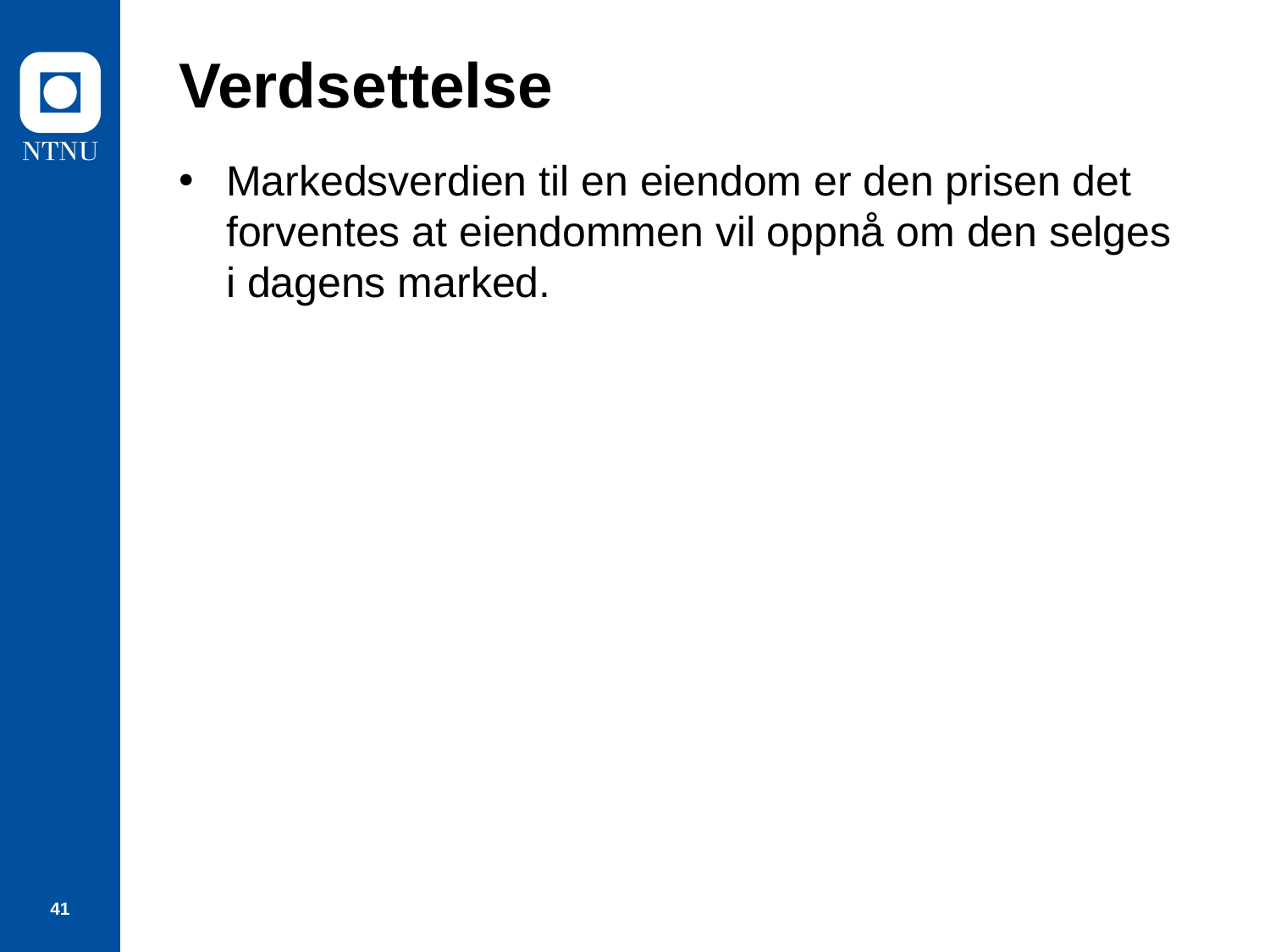

# Verdsettelse
Markedsverdien til en eiendom er den prisen det forventes at eiendommen vil oppnå om den selges i dagens marked.